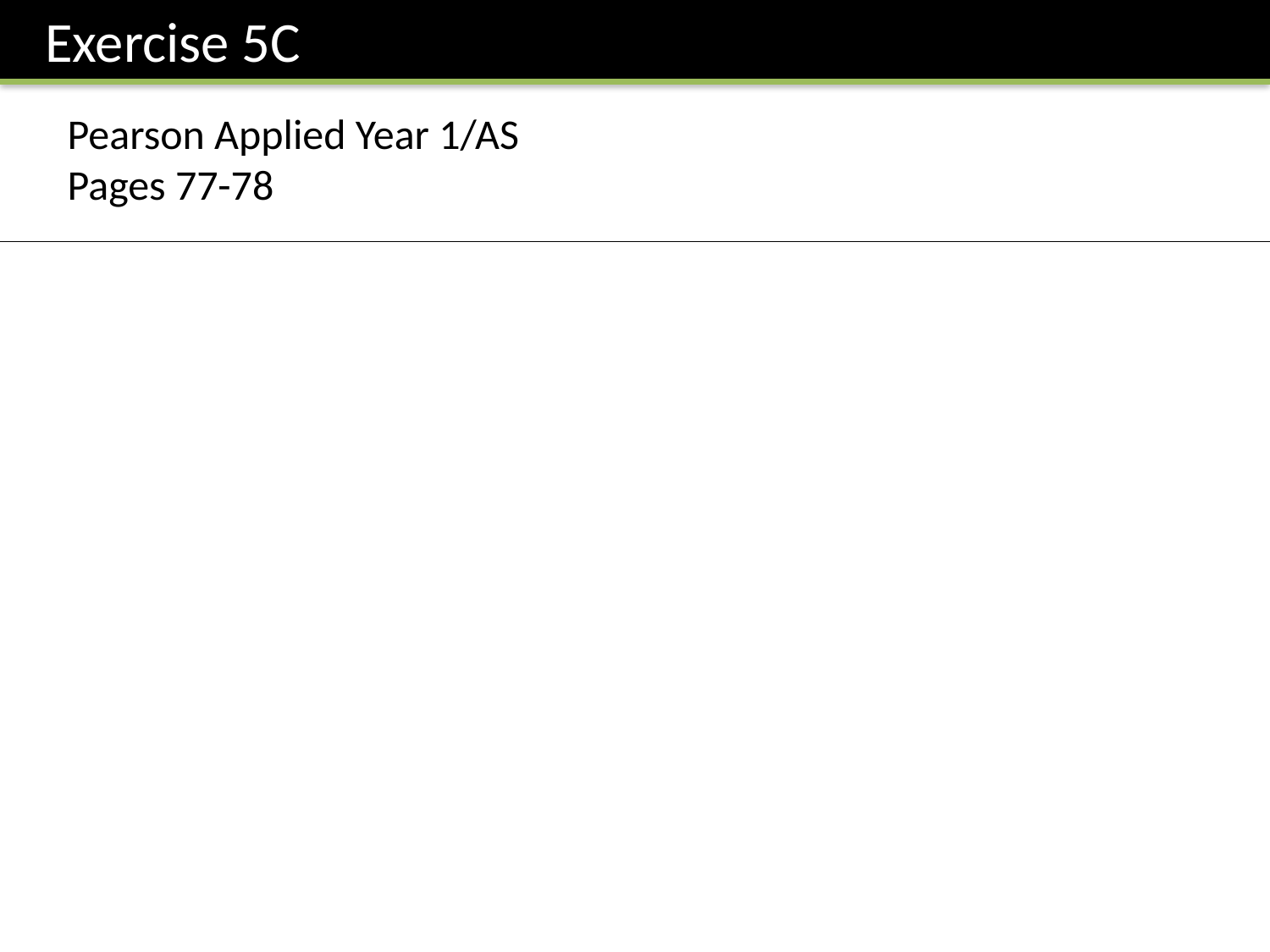

Exercise 5C
Pearson Applied Year 1/AS
Pages 77-78